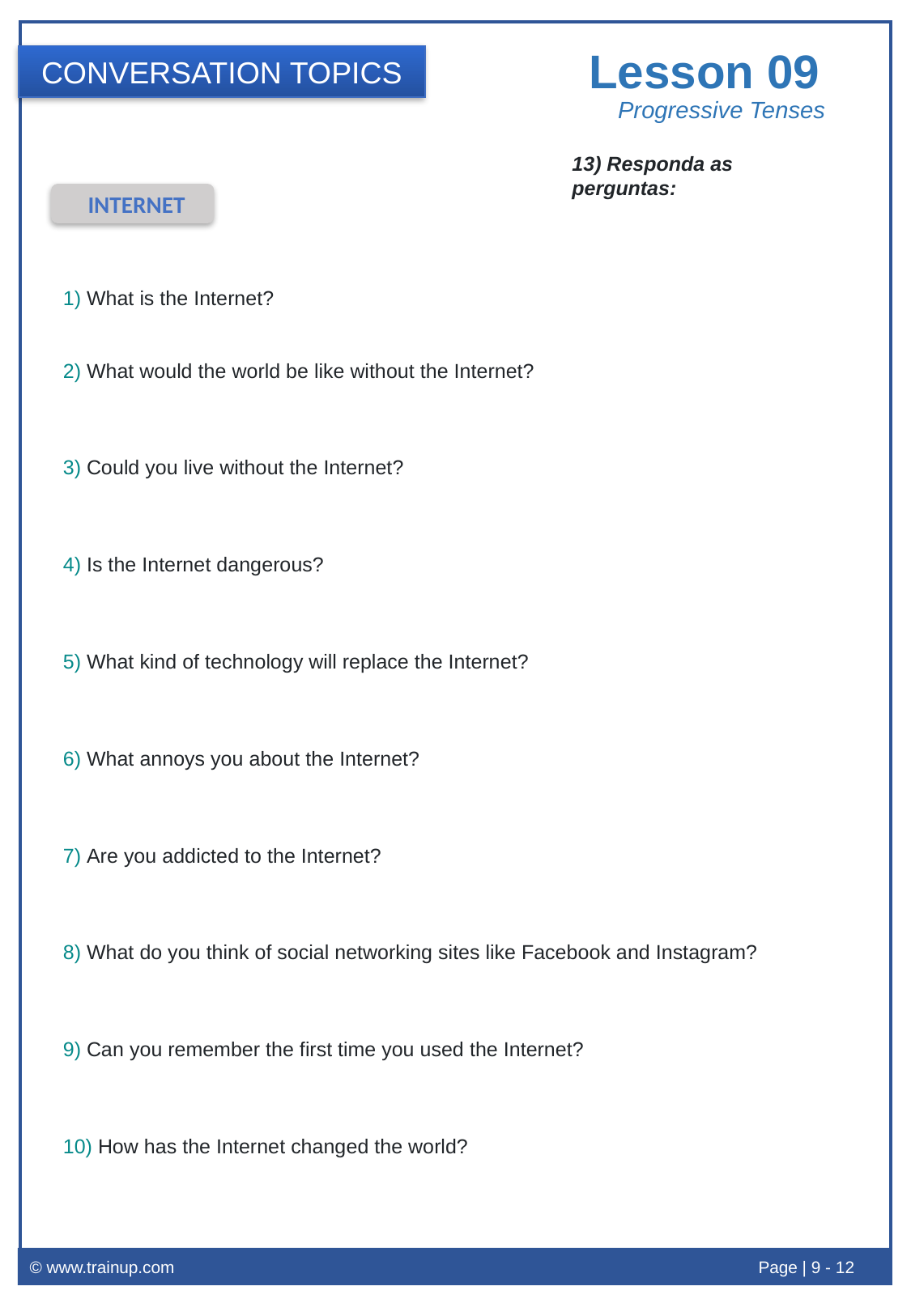

Lesson 09
CONVERSATION TOPICS
Progressive Tenses
13) Responda as perguntas:
INTERNET

1) What is the Internet?
2) What would the world be like without the Internet?
3) Could you live without the Internet?
4) Is the Internet dangerous?
5) What kind of technology will replace the Internet?
6) What annoys you about the Internet?
7) Are you addicted to the Internet?
8) What do you think of social networking sites like Facebook and Instagram?
9) Can you remember the first time you used the Internet?
10) How has the Internet changed the world?
© www.trainup.com					Page | 9 - 12